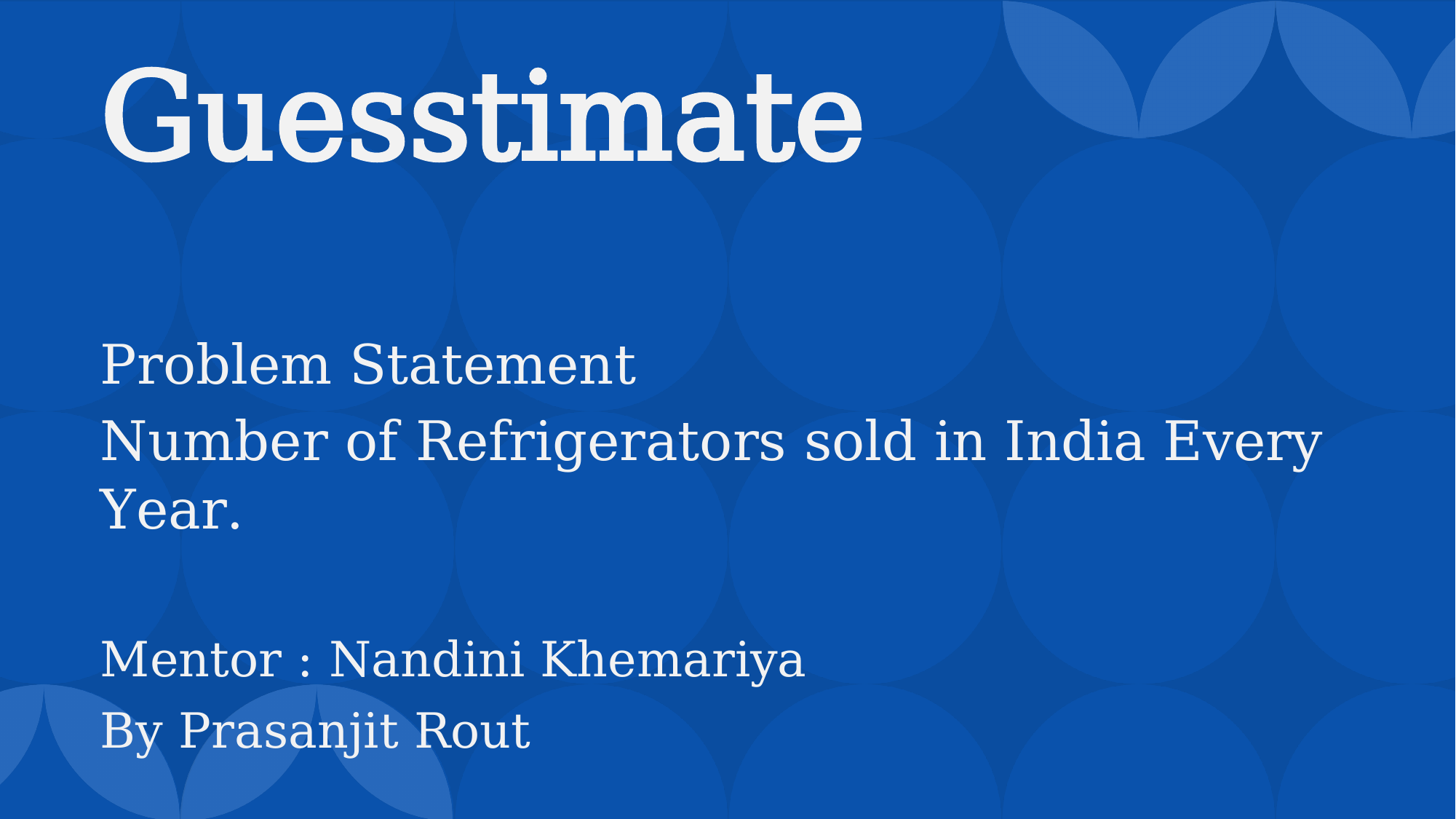

Guesstimate

Problem Statement
Number of Refrigerators sold in India Every Year.

Mentor : Nandini Khemariya
By Prasanjit Rout